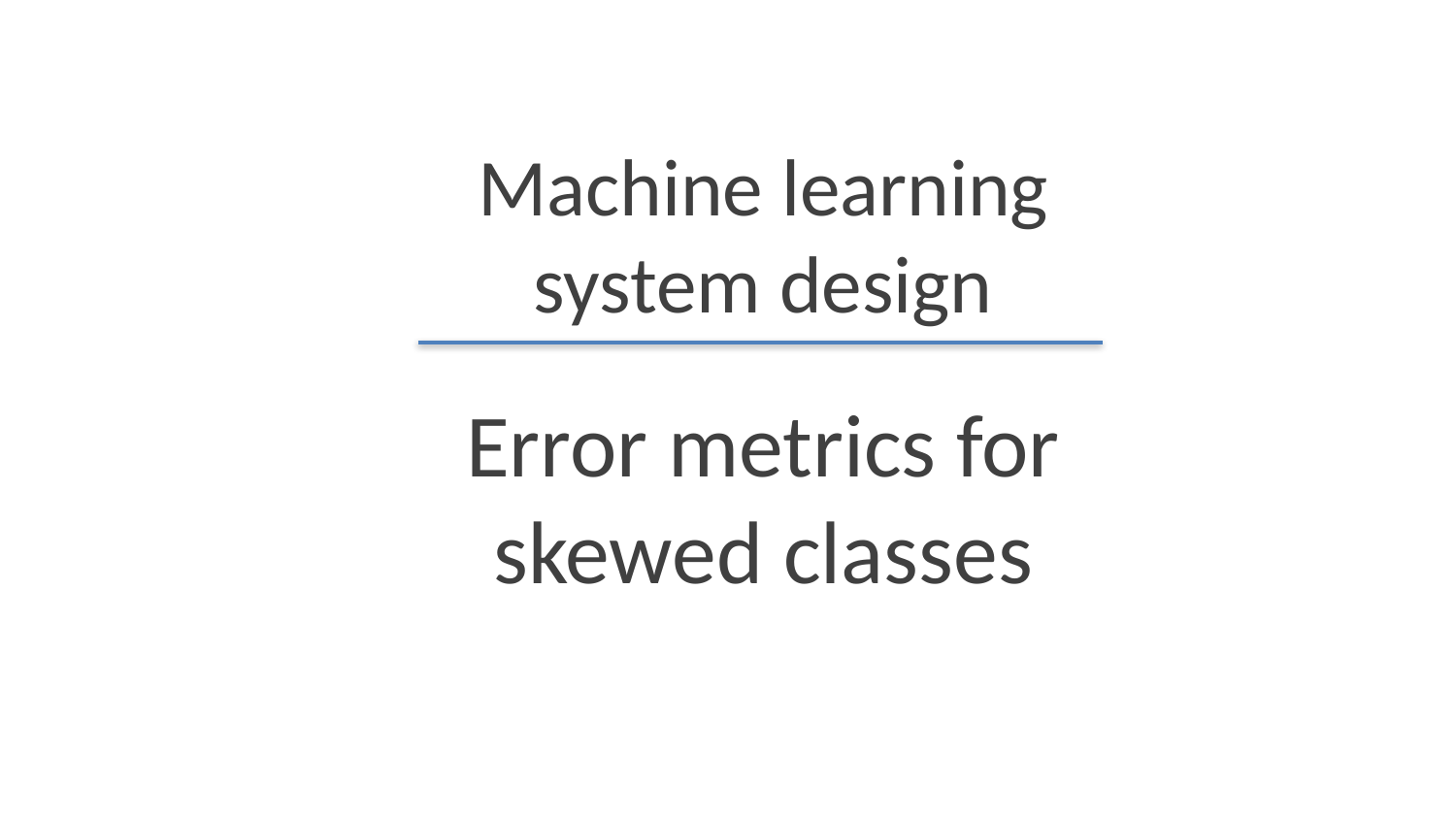

Machine learning system design
Error metrics for skewed classes